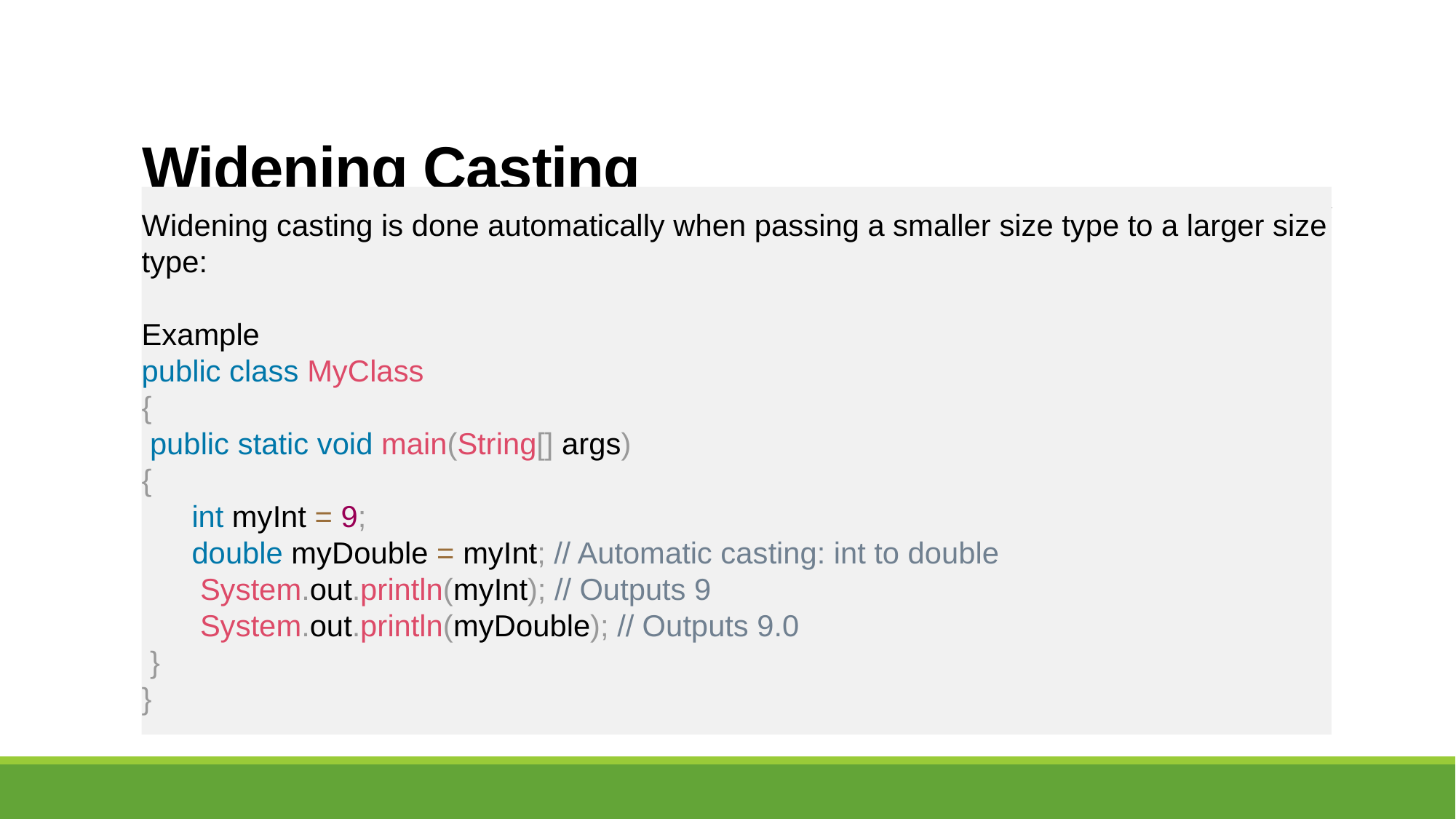

# Widening Casting
Widening casting is done automatically when passing a smaller size type to a larger size type:

Example
public class MyClass
{
 public static void main(String[] args)
{
      int myInt = 9;
      double myDouble = myInt; // Automatic casting: int to double
       System.out.println(myInt); // Outputs 9
       System.out.println(myDouble); // Outputs 9.0
 }
}